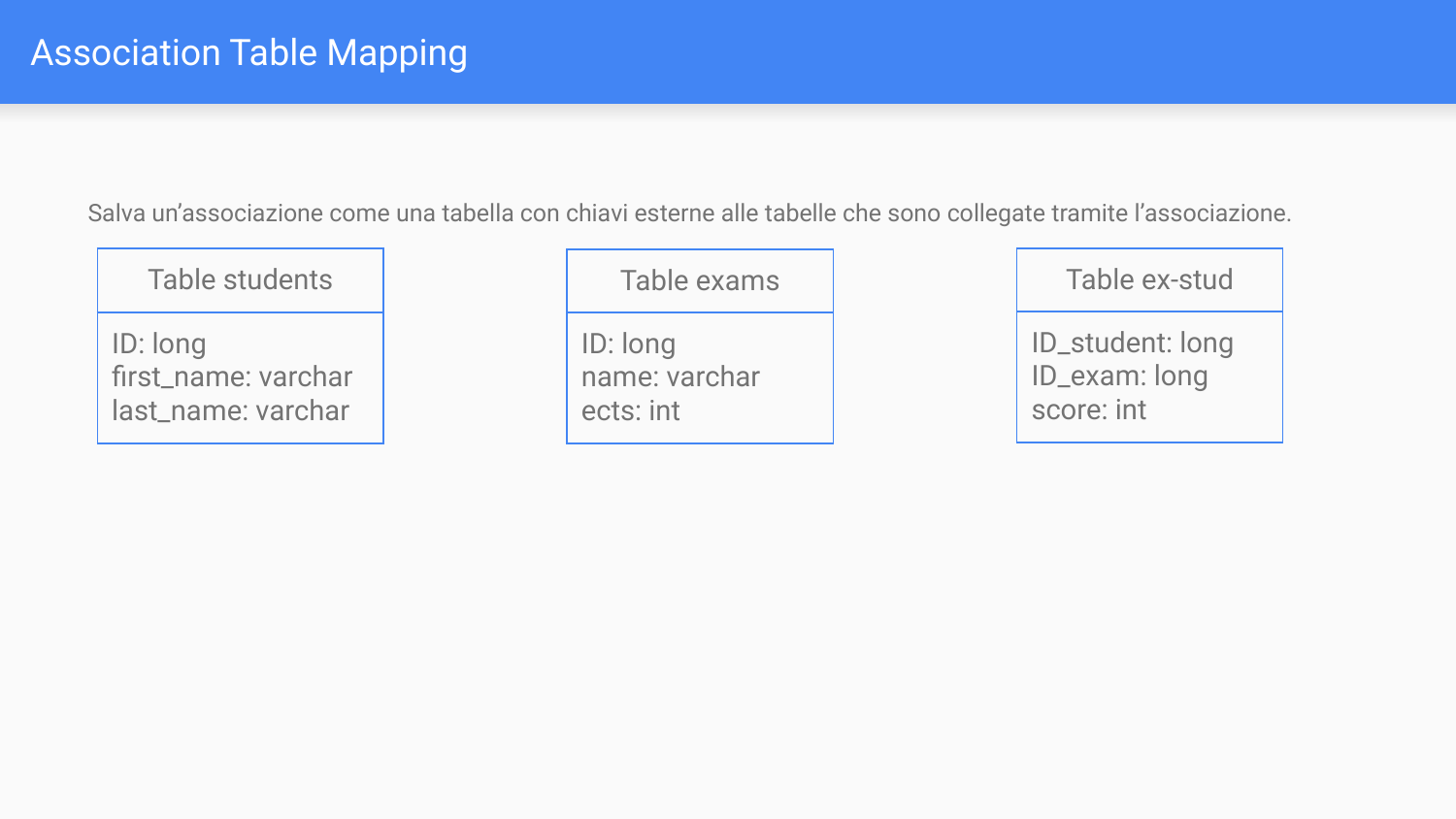

# Association Table Mapping
Salva un’associazione come una tabella con chiavi esterne alle tabelle che sono collegate tramite l’associazione.
| Table students |
| --- |
| ID: long first\_name: varchar last\_name: varchar |
| Table ex-stud |
| --- |
| ID\_student: long ID\_exam: long score: int |
| Table exams |
| --- |
| ID: long name: varchar ects: int |